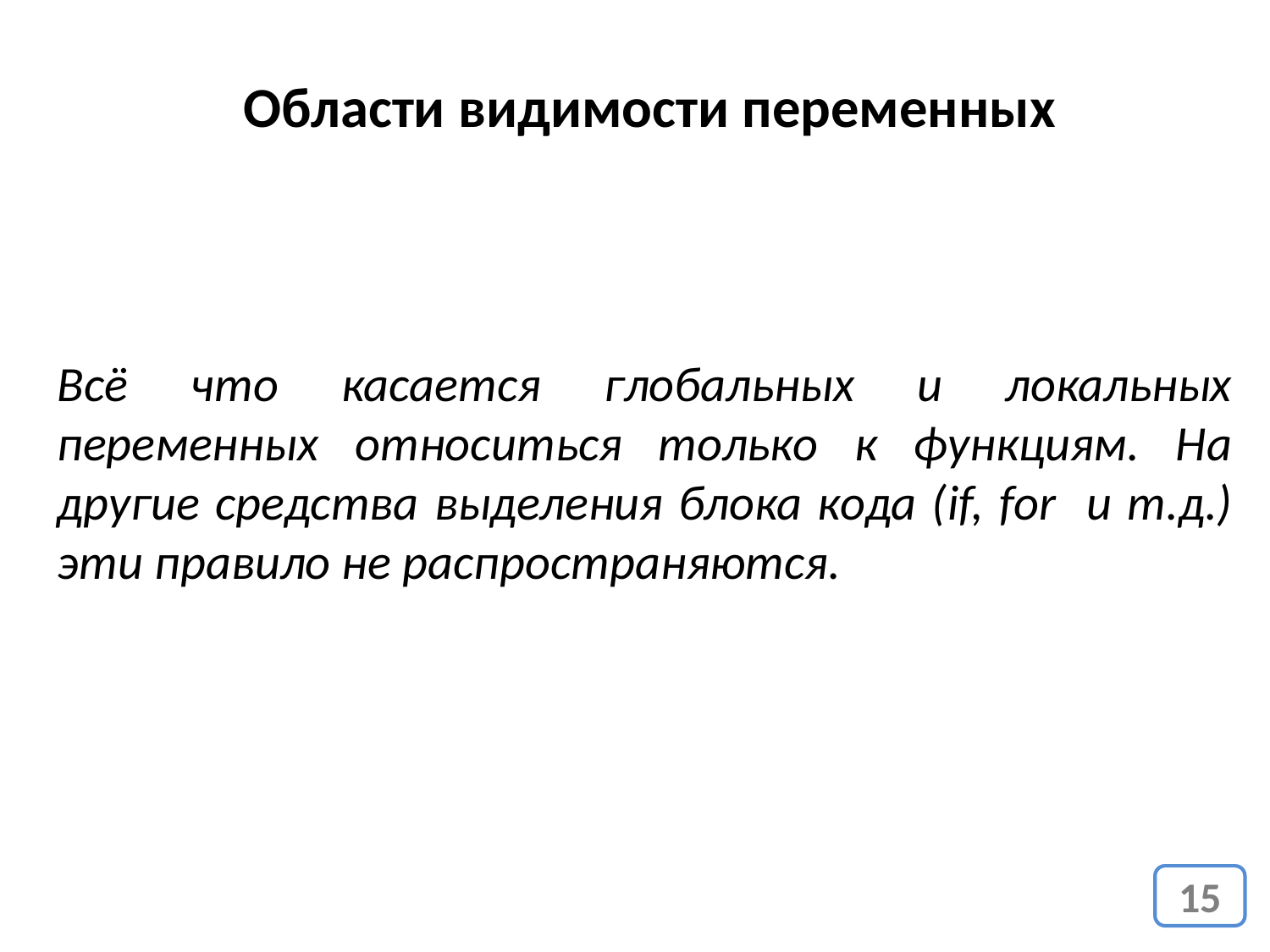

Области видимости переменных
Всё что касается глобальных и локальных переменных относиться только к функциям. На другие средства выделения блока кода (if, for  и т.д.) эти правило не распространяются.
15